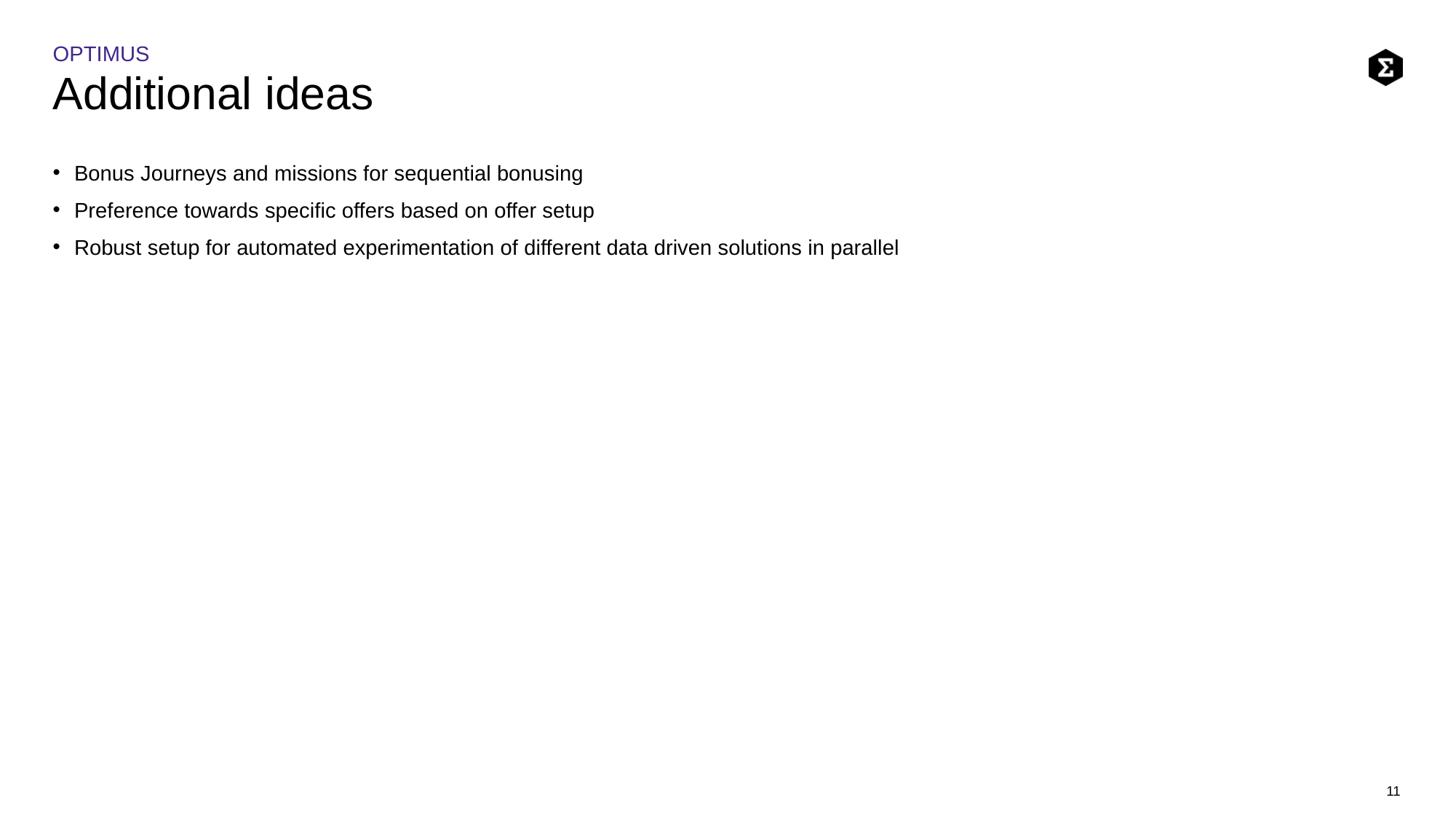

# Additional ideas
OPTIMUS
Bonus Journeys and missions for sequential bonusing
Preference towards specific offers based on offer setup
Robust setup for automated experimentation of different data driven solutions in parallel